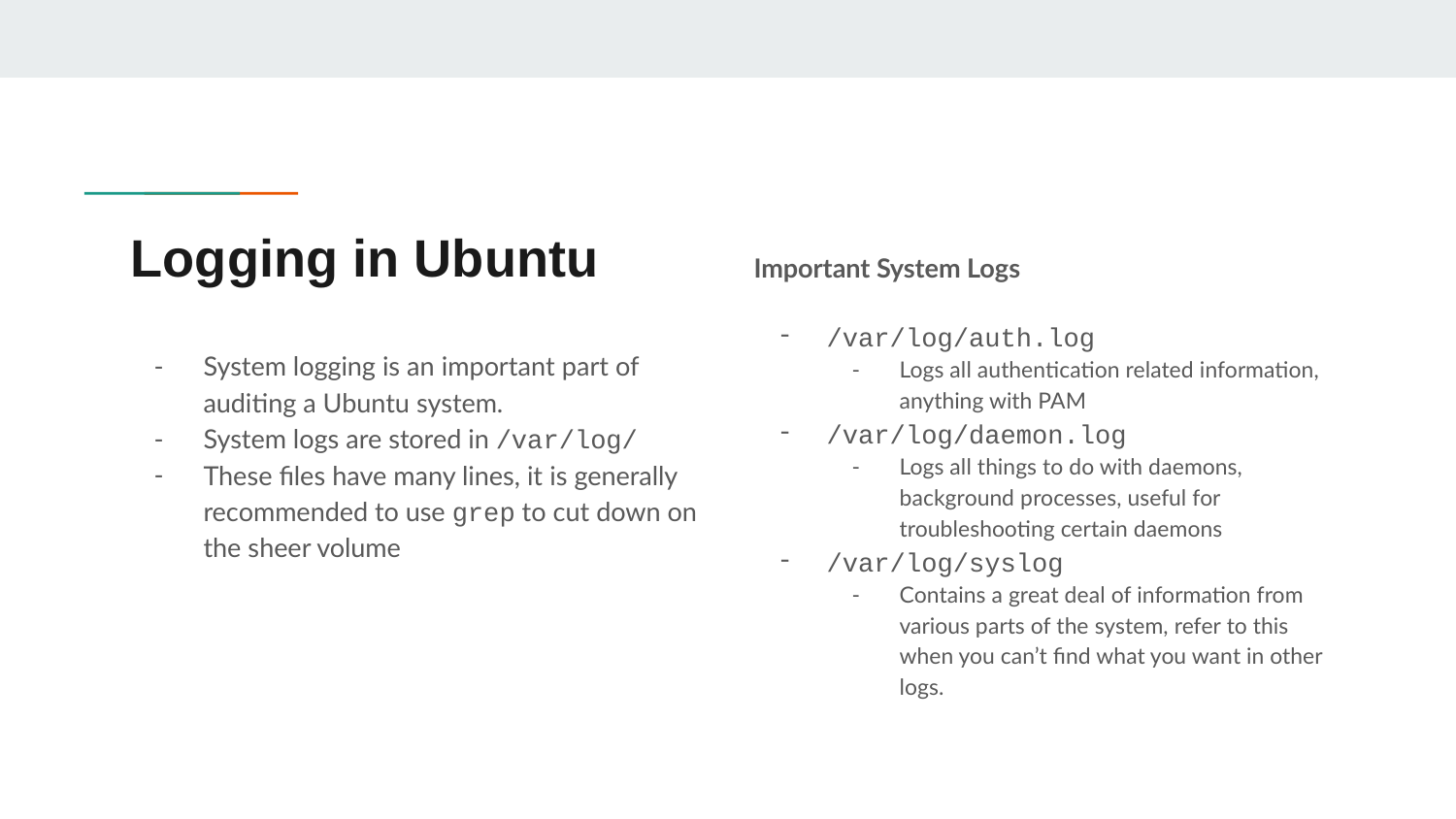

# Logging in Ubuntu
Important System Logs
/var/log/auth.log
Logs all authentication related information, anything with PAM
/var/log/daemon.log
Logs all things to do with daemons, background processes, useful for troubleshooting certain daemons
/var/log/syslog
Contains a great deal of information from various parts of the system, refer to this when you can’t find what you want in other logs.
System logging is an important part of auditing a Ubuntu system.
System logs are stored in /var/log/
These files have many lines, it is generally recommended to use grep to cut down on the sheer volume